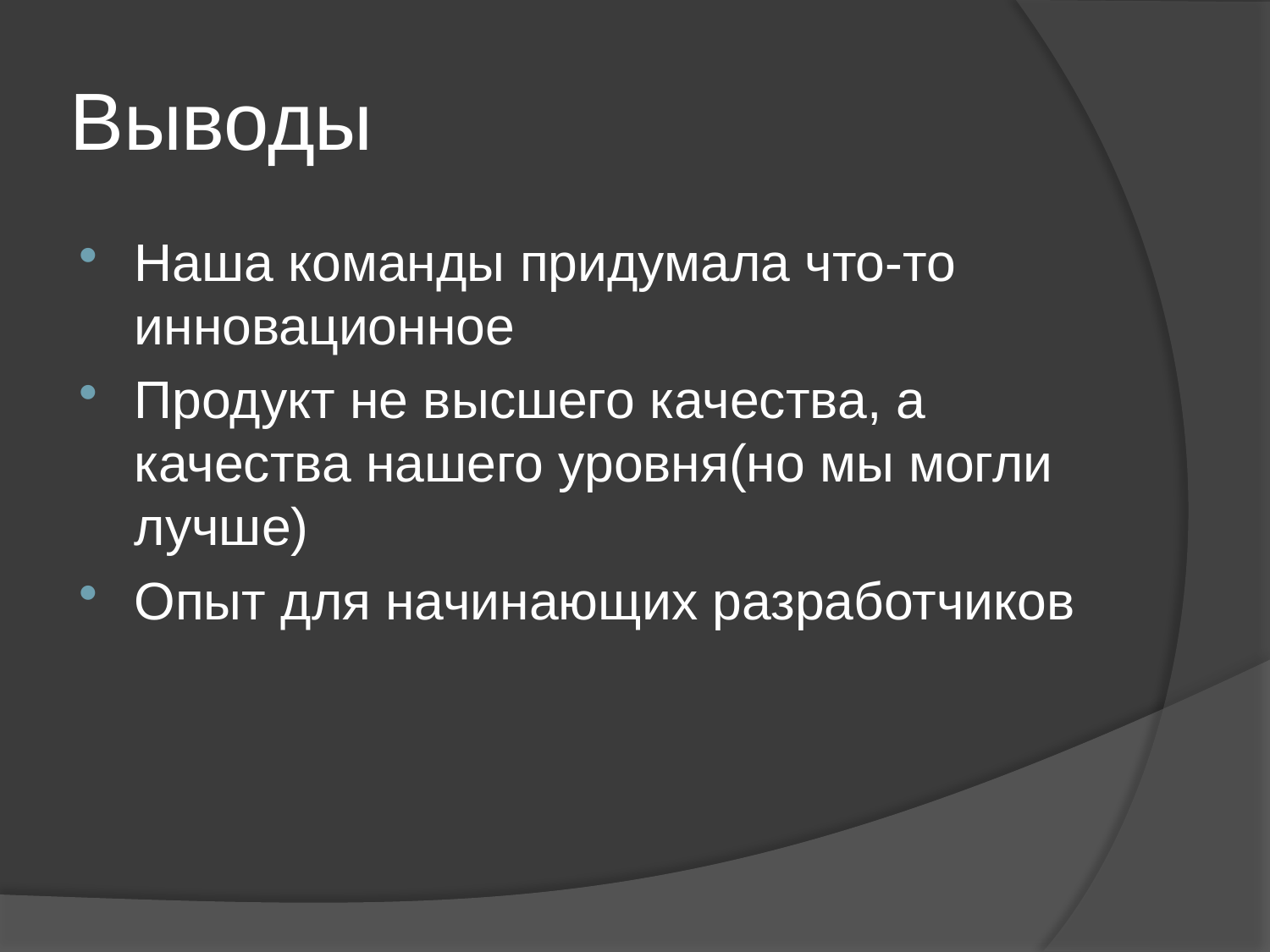

# Выводы
Наша команды придумала что-то инновационное
Продукт не высшего качества, а качества нашего уровня(но мы могли лучше)
Опыт для начинающих разработчиков